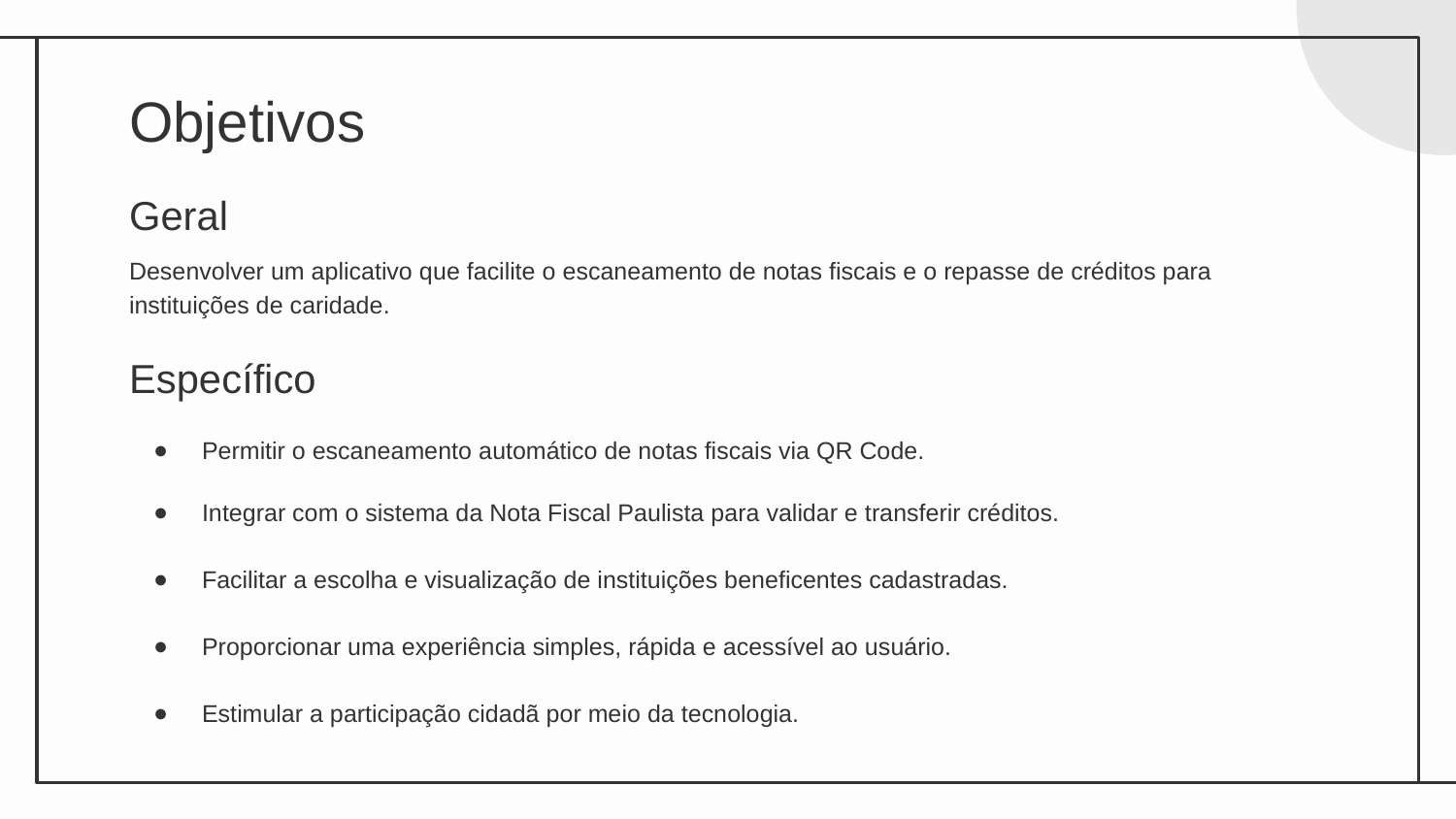

# Objetivos
Geral
Desenvolver um aplicativo que facilite o escaneamento de notas fiscais e o repasse de créditos para instituições de caridade.
Específico
Permitir o escaneamento automático de notas fiscais via QR Code.
Integrar com o sistema da Nota Fiscal Paulista para validar e transferir créditos.
Facilitar a escolha e visualização de instituições beneficentes cadastradas.
Proporcionar uma experiência simples, rápida e acessível ao usuário.
Estimular a participação cidadã por meio da tecnologia.